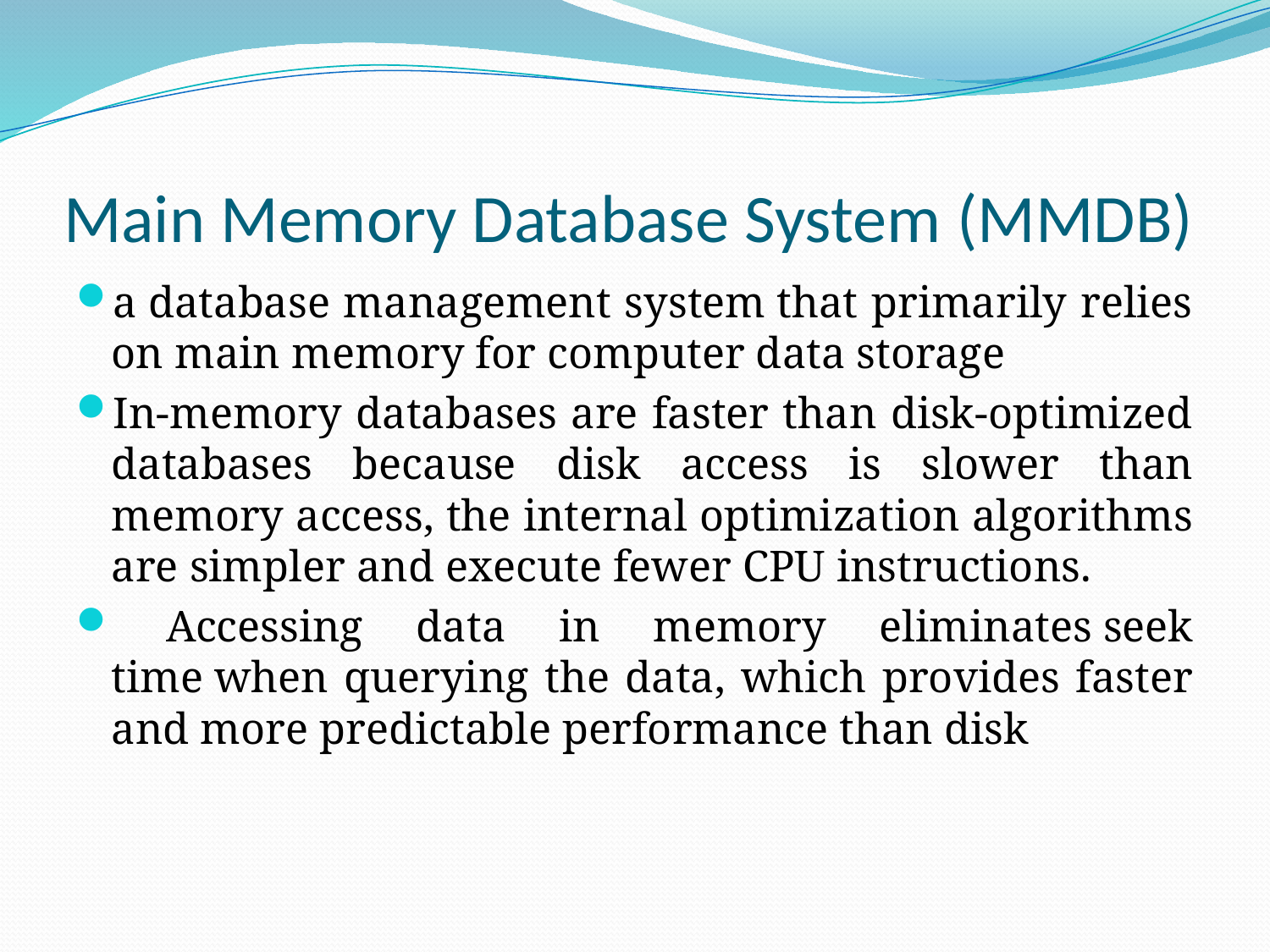

# Main Memory Database System (MMDB)
a database management system that primarily relies on main memory for computer data storage
In-memory databases are faster than disk-optimized databases because disk access is slower than memory access, the internal optimization algorithms are simpler and execute fewer CPU instructions.
 Accessing data in memory eliminates seek time when querying the data, which provides faster and more predictable performance than disk